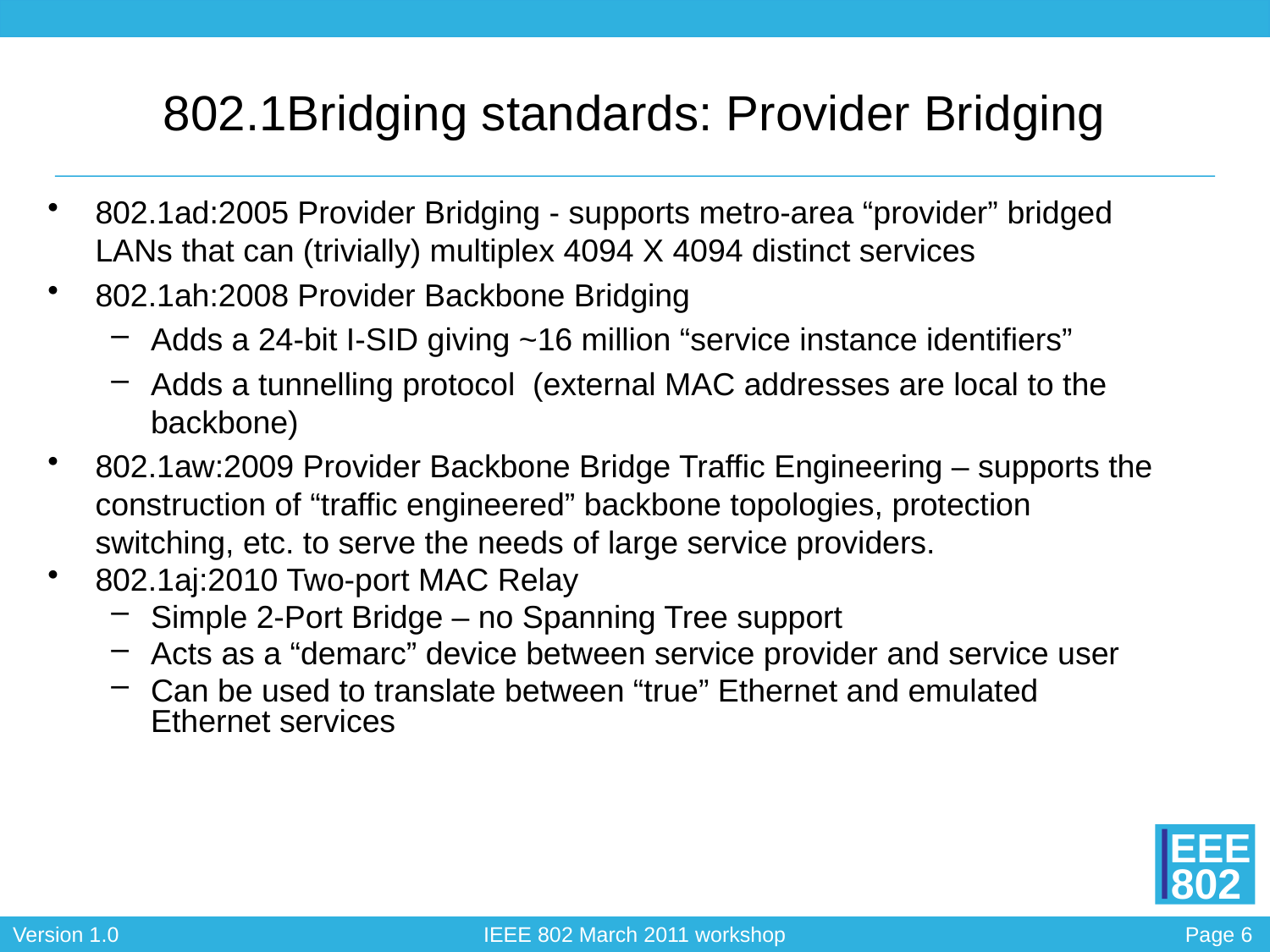

# 802.1Bridging standards: Provider Bridging
802.1ad:2005 Provider Bridging - supports metro-area “provider” bridged LANs that can (trivially) multiplex 4094 X 4094 distinct services
802.1ah:2008 Provider Backbone Bridging
Adds a 24-bit I-SID giving ~16 million “service instance identifiers”
Adds a tunnelling protocol  (external MAC addresses are local to the backbone)
802.1aw:2009 Provider Backbone Bridge Traffic Engineering – supports the construction of “traffic engineered” backbone topologies, protection switching, etc. to serve the needs of large service providers.
802.1aj:2010 Two-port MAC Relay
Simple 2-Port Bridge – no Spanning Tree support
Acts as a “demarc” device between service provider and service user
Can be used to translate between “true” Ethernet and emulated Ethernet services